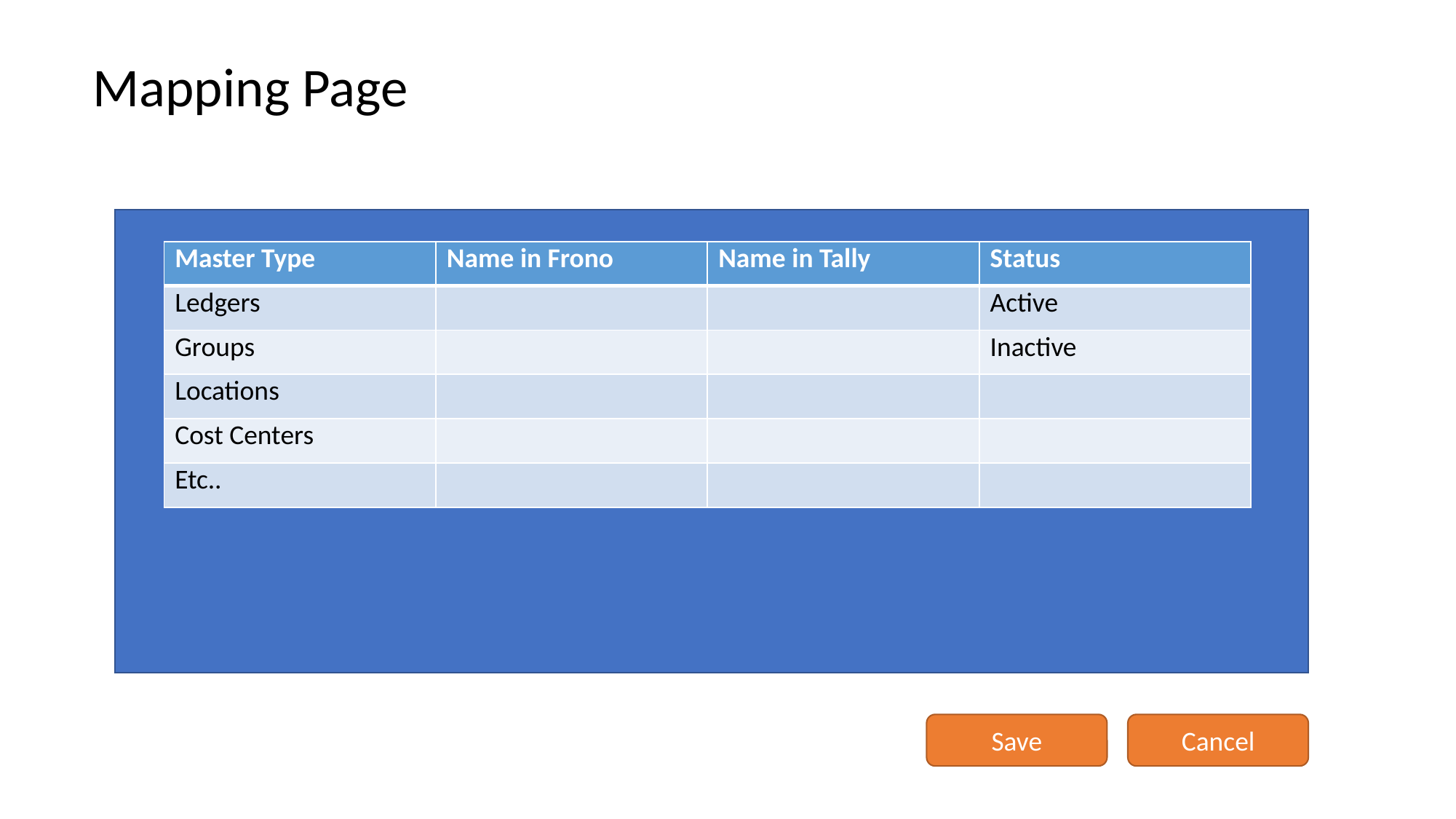

# Mapping Page

| Master Type | Name in Frono | Name in Tally | Status |
| --- | --- | --- | --- |
| Ledgers |  |  | Active |
| Groups |  |  | Inactive |
| Locations |  |  |  |
| Cost Centers |  |  |  |
| Etc.. |  |  |  |
Save
Cancel